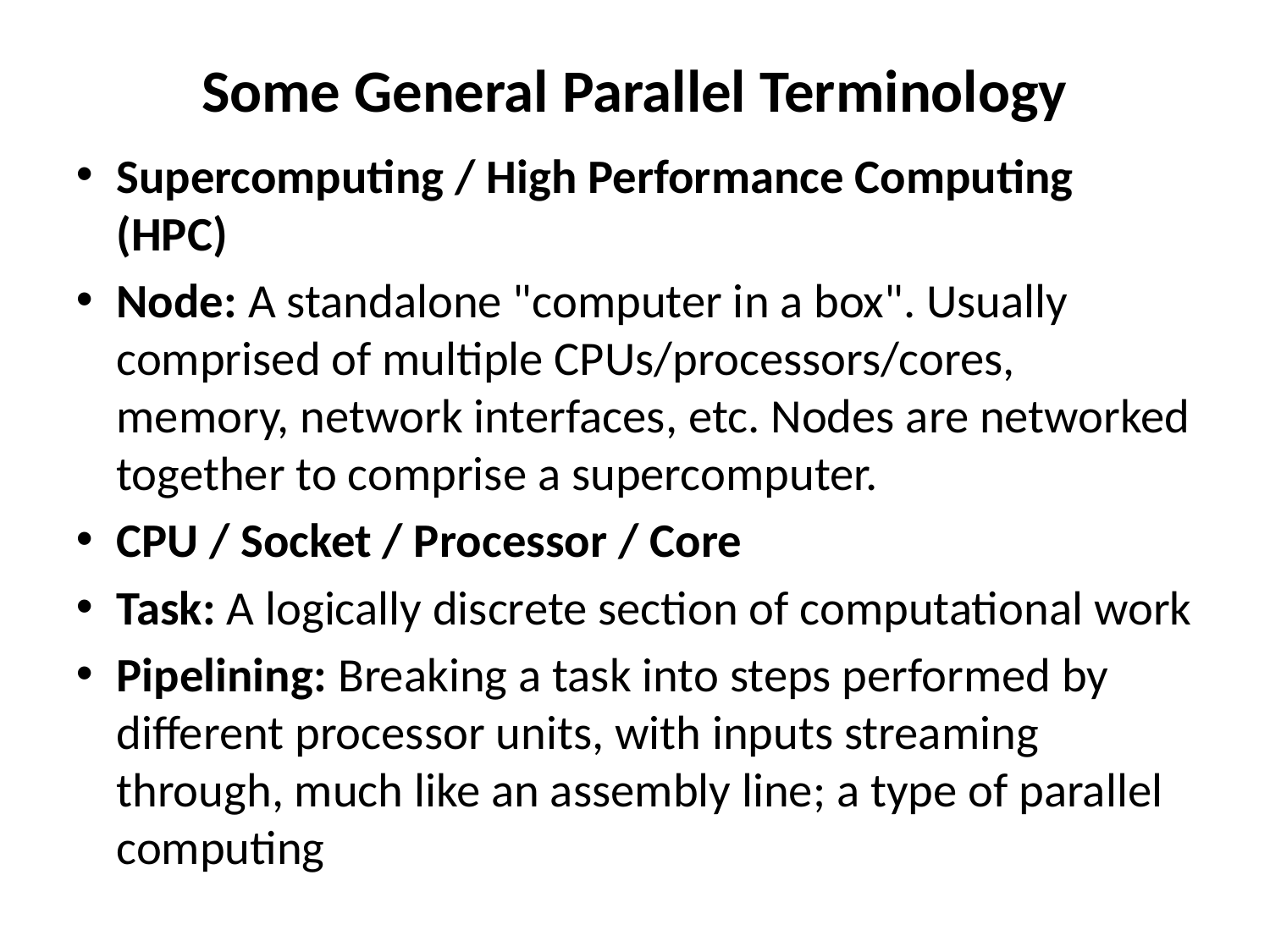

Some General Parallel Terminology
Supercomputing / High Performance Computing (HPC)
Node: A standalone "computer in a box". Usually comprised of multiple CPUs/processors/cores, memory, network interfaces, etc. Nodes are networked together to comprise a supercomputer.
CPU / Socket / Processor / Core
Task: A logically discrete section of computational work
Pipelining: Breaking a task into steps performed by different processor units, with inputs streaming through, much like an assembly line; a type of parallel computing